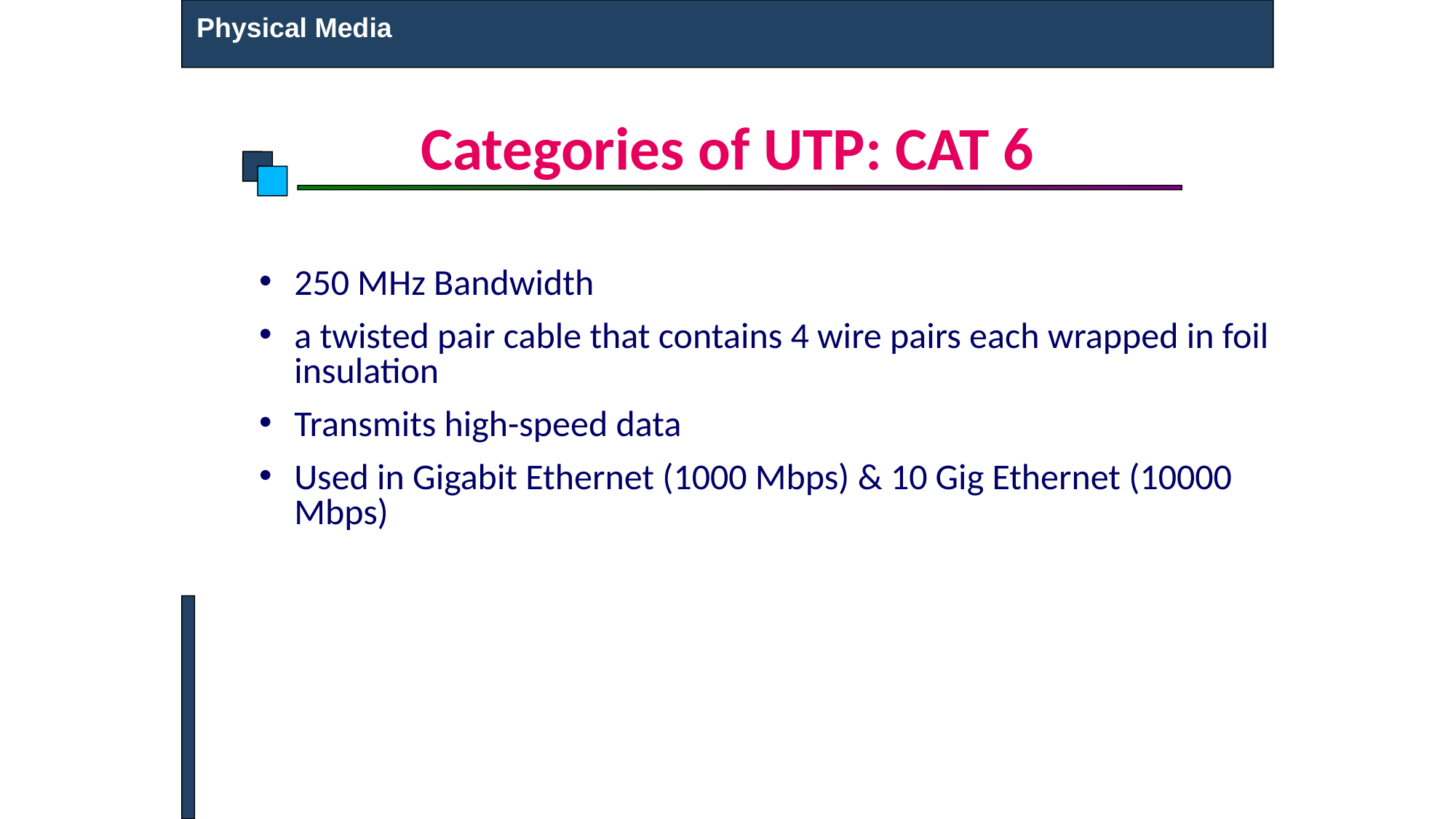

Physical Media
# Categories of UTP: CAT 6

250 MHz Bandwidth
a twisted pair cable that contains 4 wire pairs each wrapped in foil insulation
Transmits high-speed data
Used in Gigabit Ethernet (1000 Mbps) & 10 Gig Ethernet (10000 Mbps)